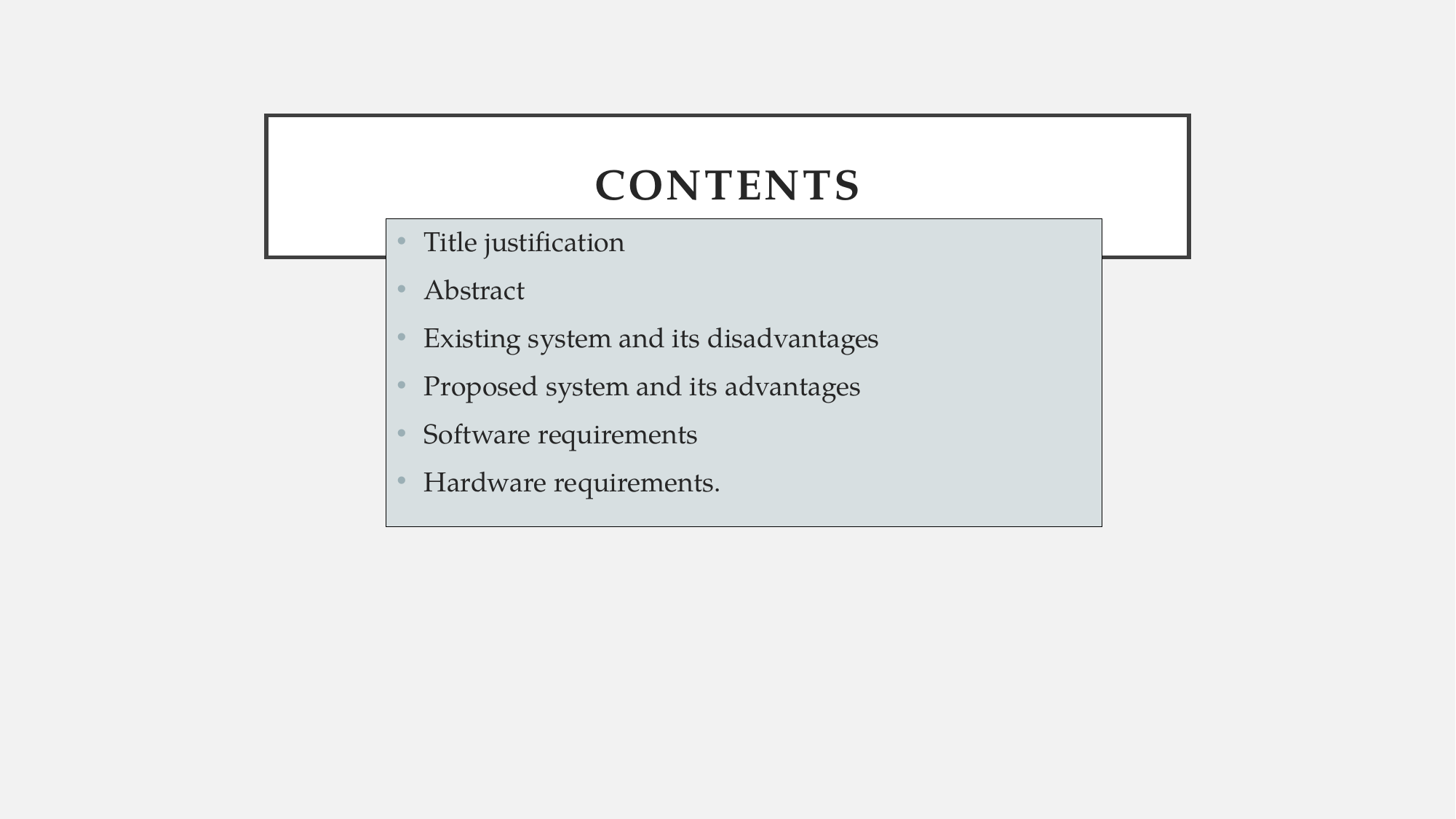

# Contents
Title justification
Abstract
Existing system and its disadvantages
Proposed system and its advantages
Software requirements
Hardware requirements.